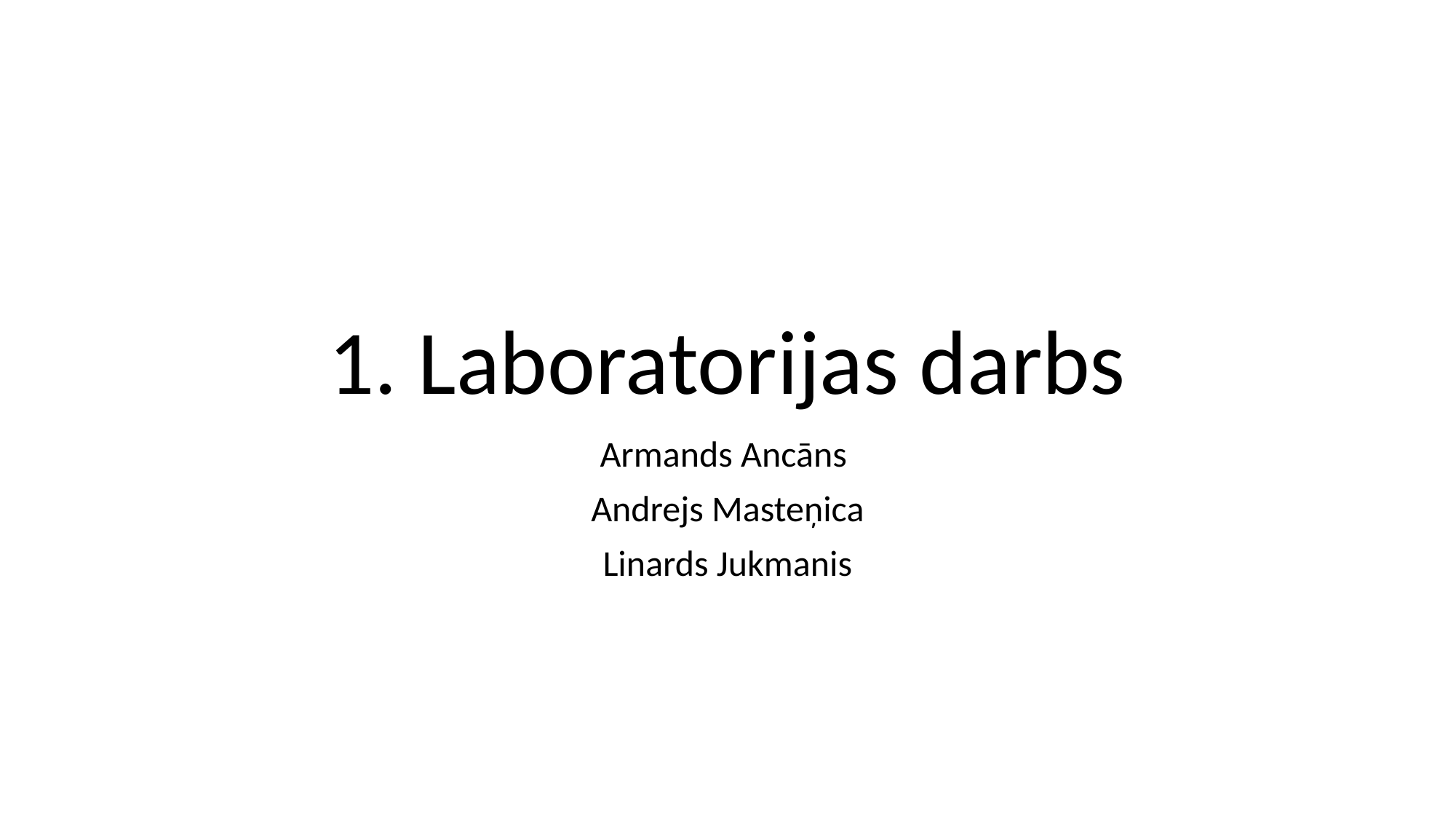

# 1. Laboratorijas darbs
Armands Ancāns
Andrejs Masteņica
Linards Jukmanis